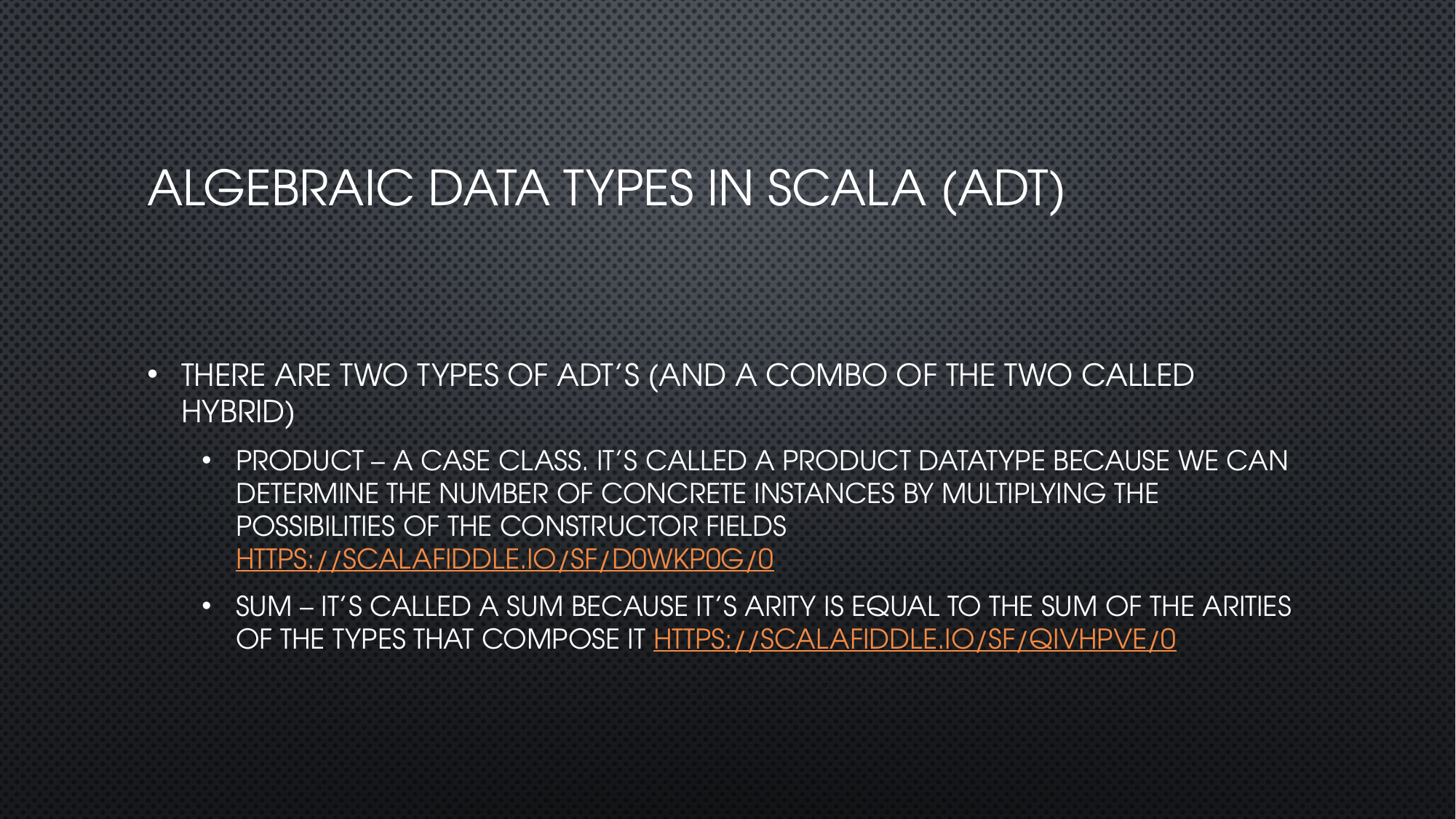

# Algebraic Data Types in Scala (ADT)
There are two types of ADT’s (and a combo of the two called hybrid)
Product – A case class. It’s called a product datatype because we can determine the number of concrete instances by multiplying the possibilities of the constructor fields  https://scalafiddle.io/sf/D0Wkp0G/0
Sum – It’s called a sum because it’s arity is equal to the sum of the arities of the types that compose it https://scalafiddle.io/sf/QiVhpvE/0